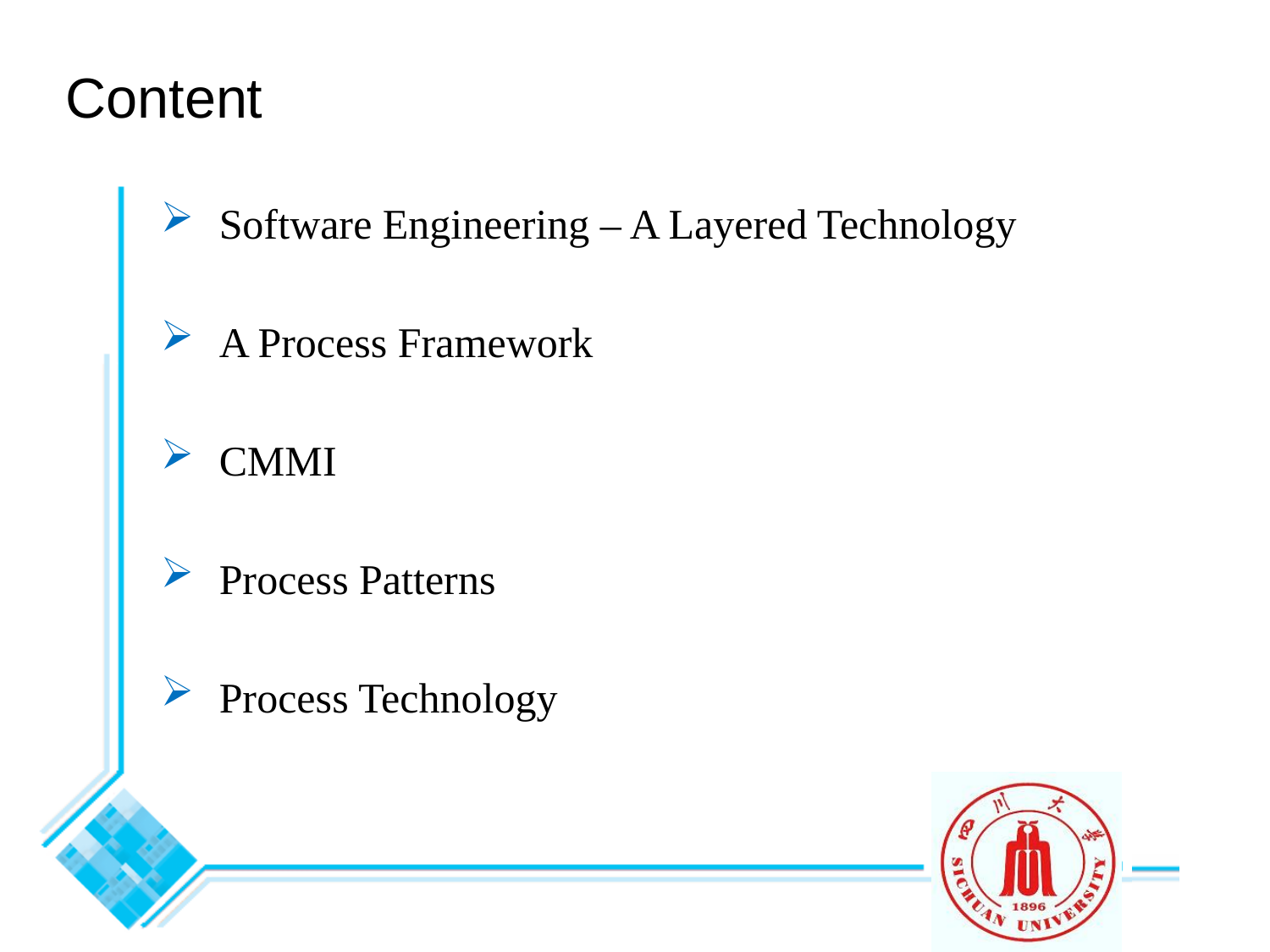

# Content
 Software Engineering – A Layered Technology

 A Process Framework

 CMMI

 Process Patterns

 Process Technology